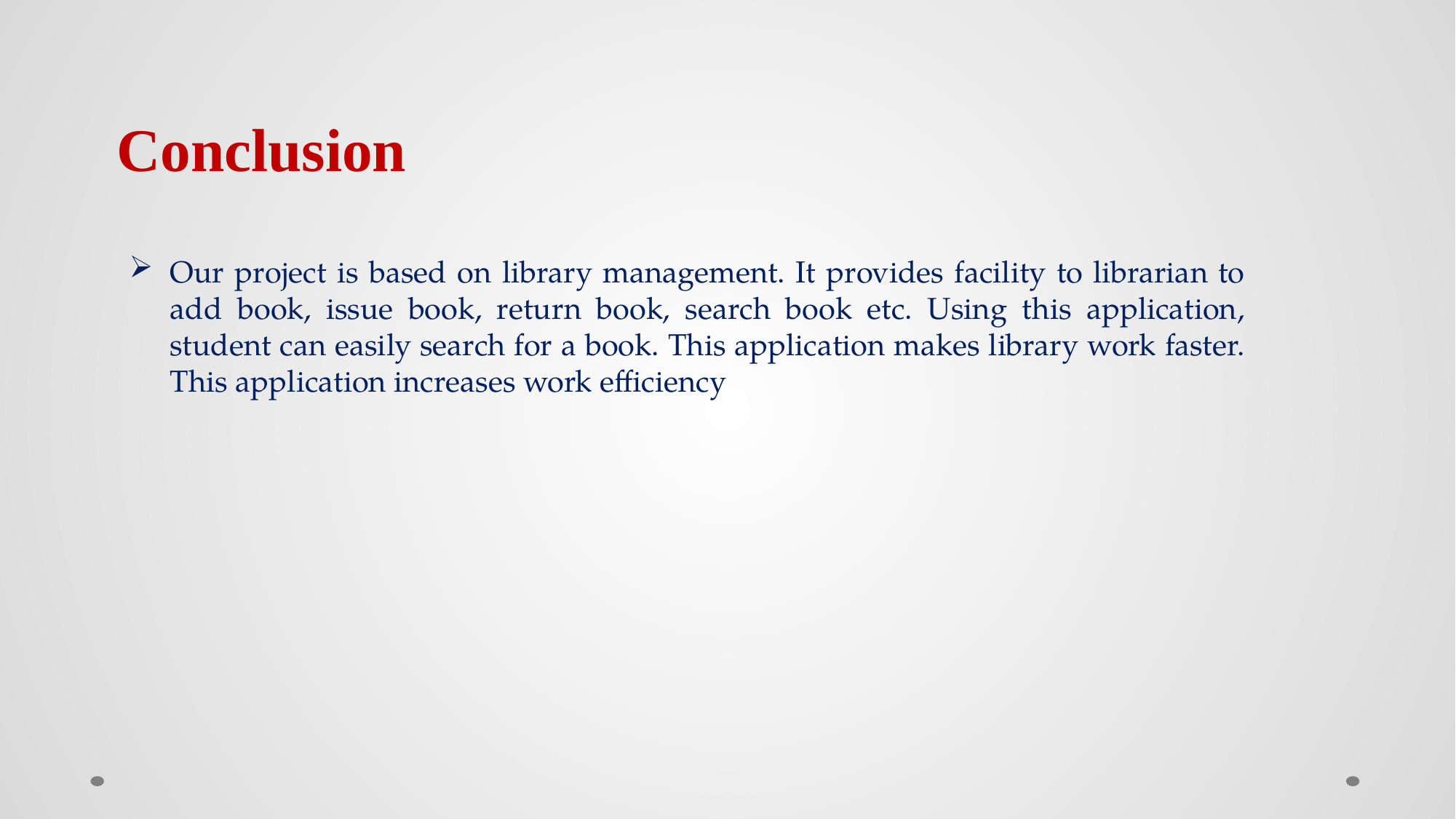

Conclusion
Our project is based on library management. It provides facility to librarian to add book, issue book, return book, search book etc. Using this application, student can easily search for a book. This application makes library work faster. This application increases work efficiency